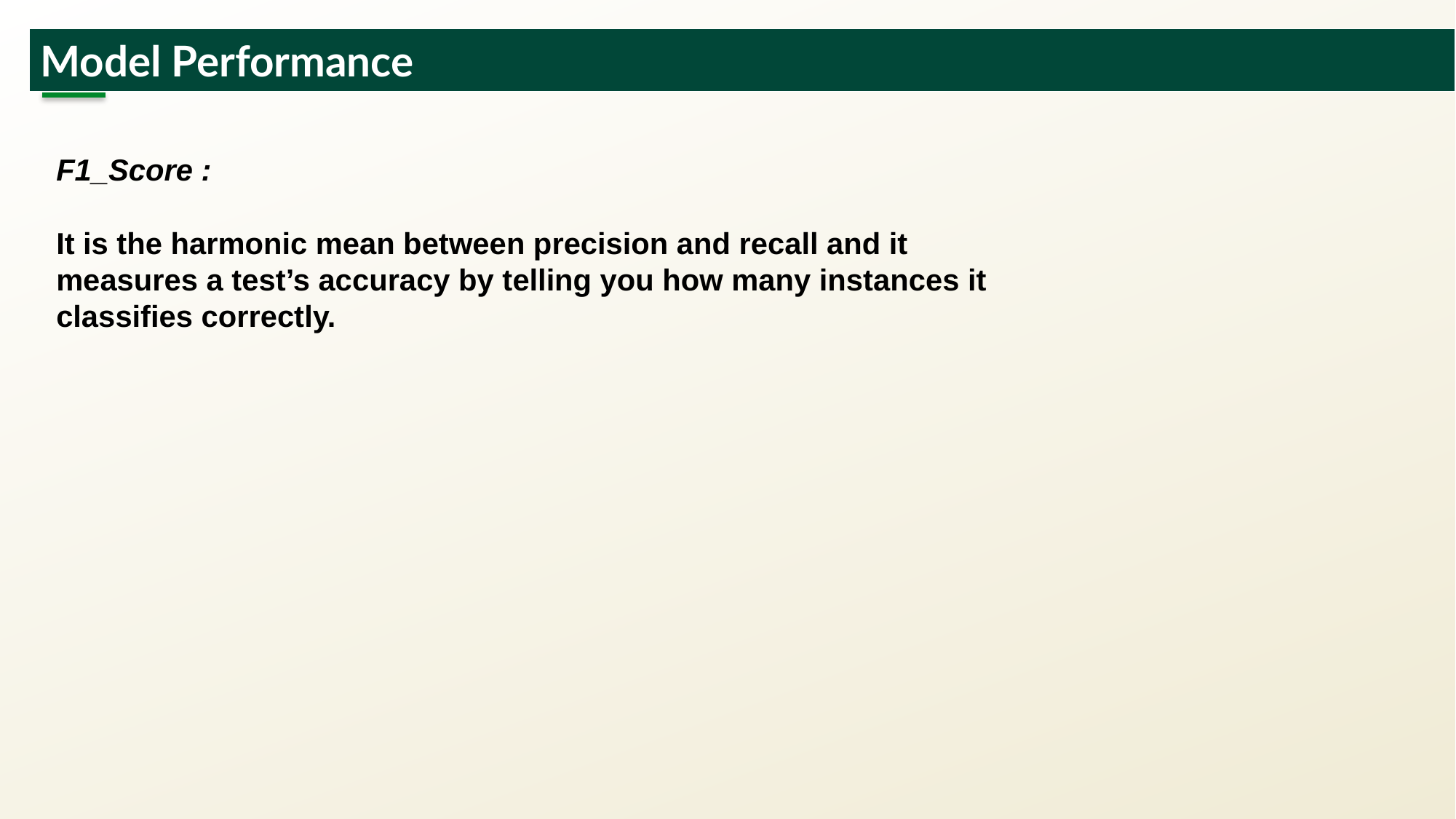

Model Performance

F1_Score :

It is the harmonic mean between precision and recall and it measures a test’s accuracy by telling you how many instances it classifies correctly.